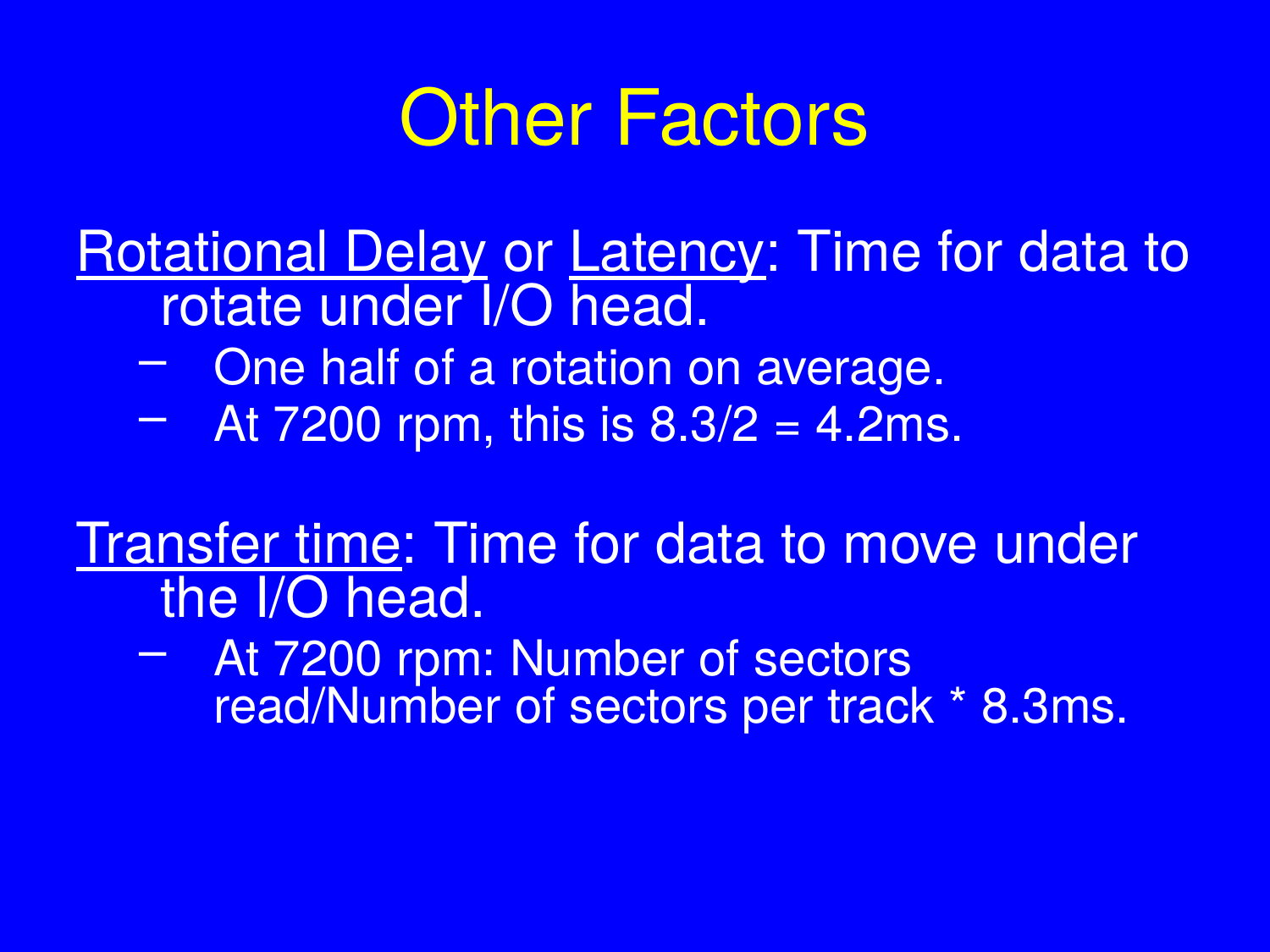

# Other Factors
Rotational Delay or Latency: Time for data to rotate under I/O head.
One half of a rotation on average.
At 7200 rpm, this is 8.3/2 = 4.2ms.

Transfer time: Time for data to move under the I/O head.
At 7200 rpm: Number of sectors read/Number of sectors per track * 8.3ms.